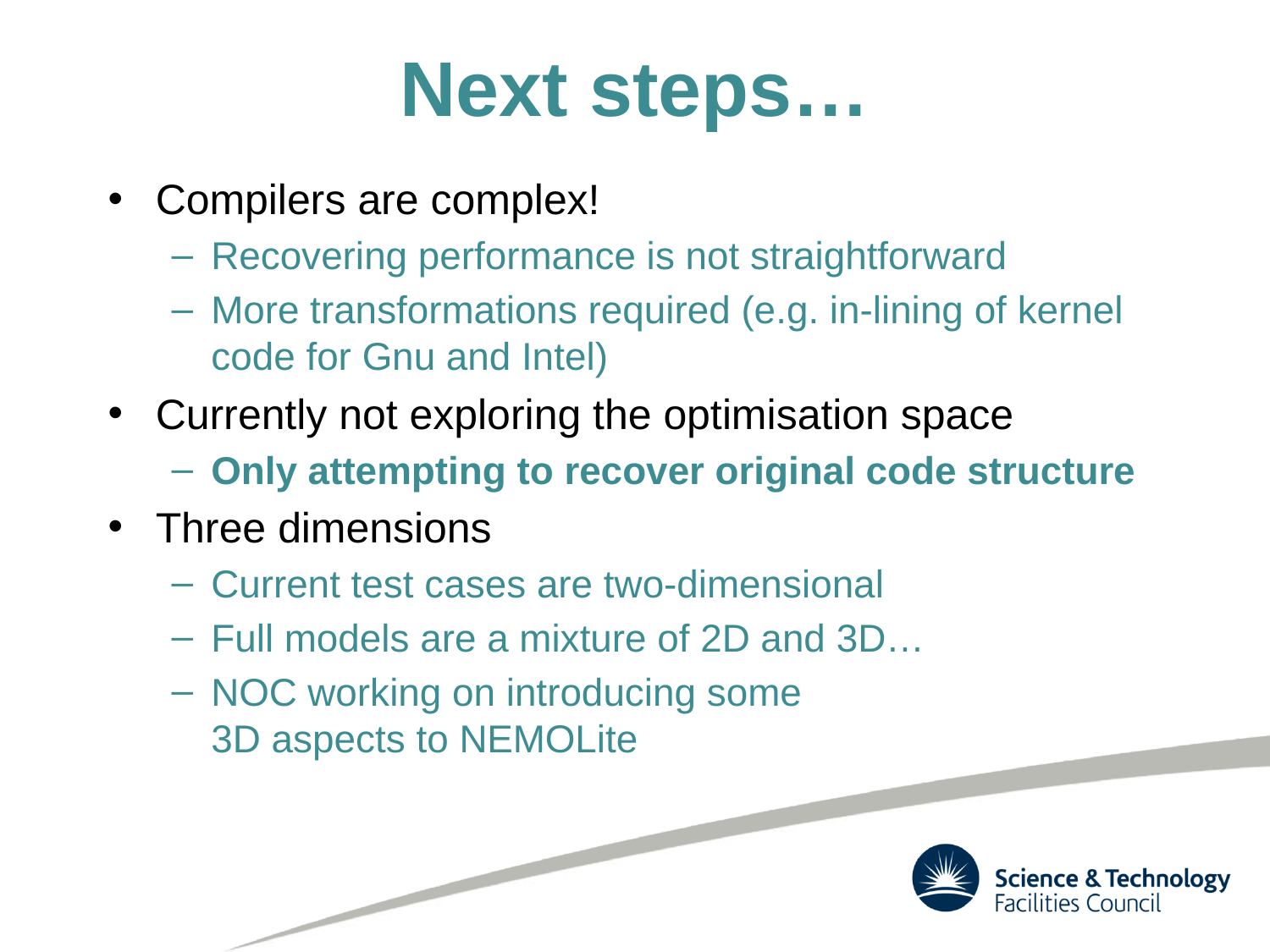

# Next steps…
Compilers are complex!
Recovering performance is not straightforward
More transformations required (e.g. in-lining of kernel code for Gnu and Intel)
Currently not exploring the optimisation space
Only attempting to recover original code structure
Three dimensions
Current test cases are two-dimensional
Full models are a mixture of 2D and 3D…
NOC working on introducing some
3D aspects to NEMOLite